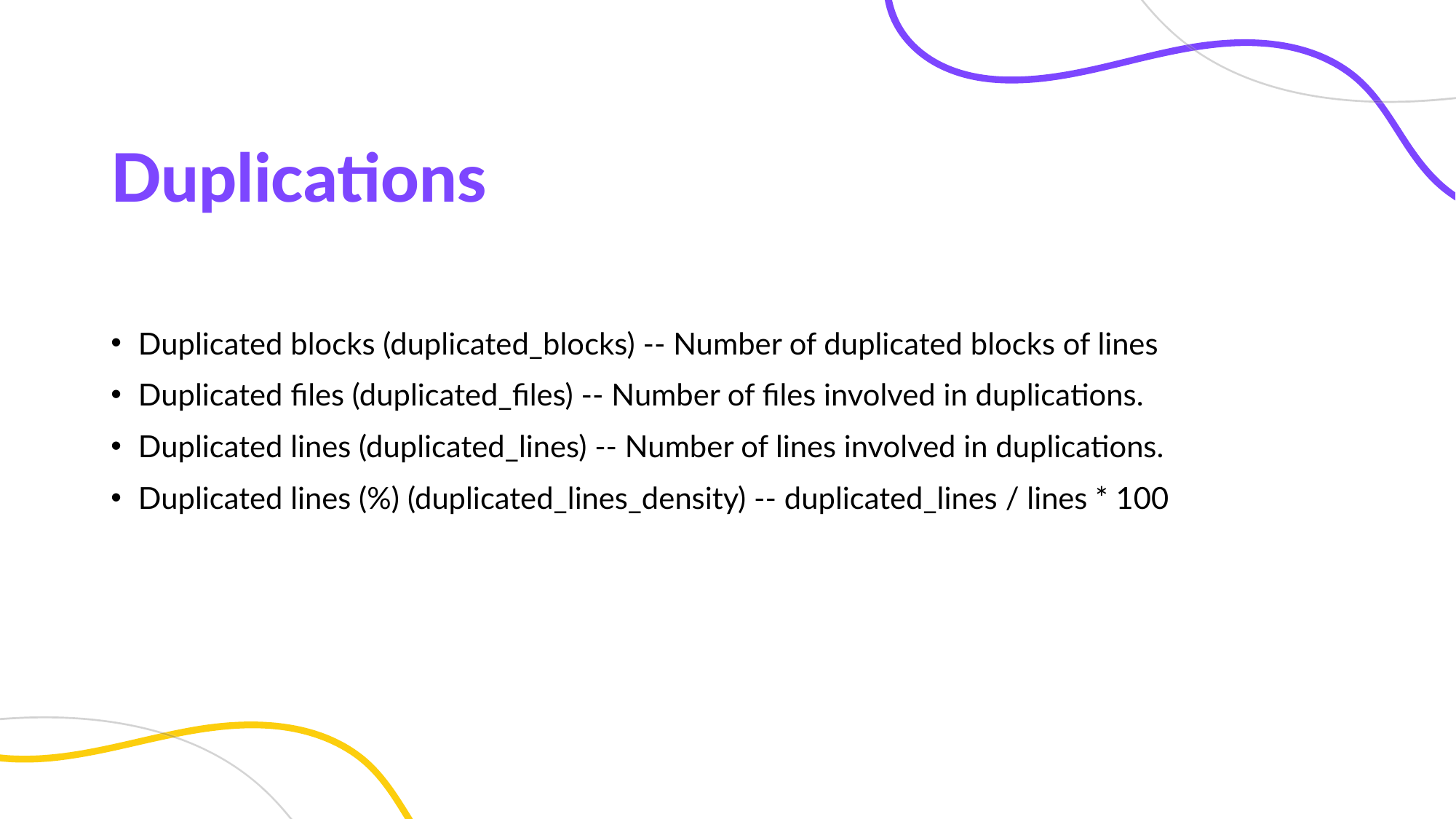

# Duplications
Duplicated blocks (duplicated_blocks) -- Number of duplicated blocks of lines
Duplicated files (duplicated_files) -- Number of files involved in duplications.
Duplicated lines (duplicated_lines) -- Number of lines involved in duplications.
Duplicated lines (%) (duplicated_lines_density) -- duplicated_lines / lines * 100